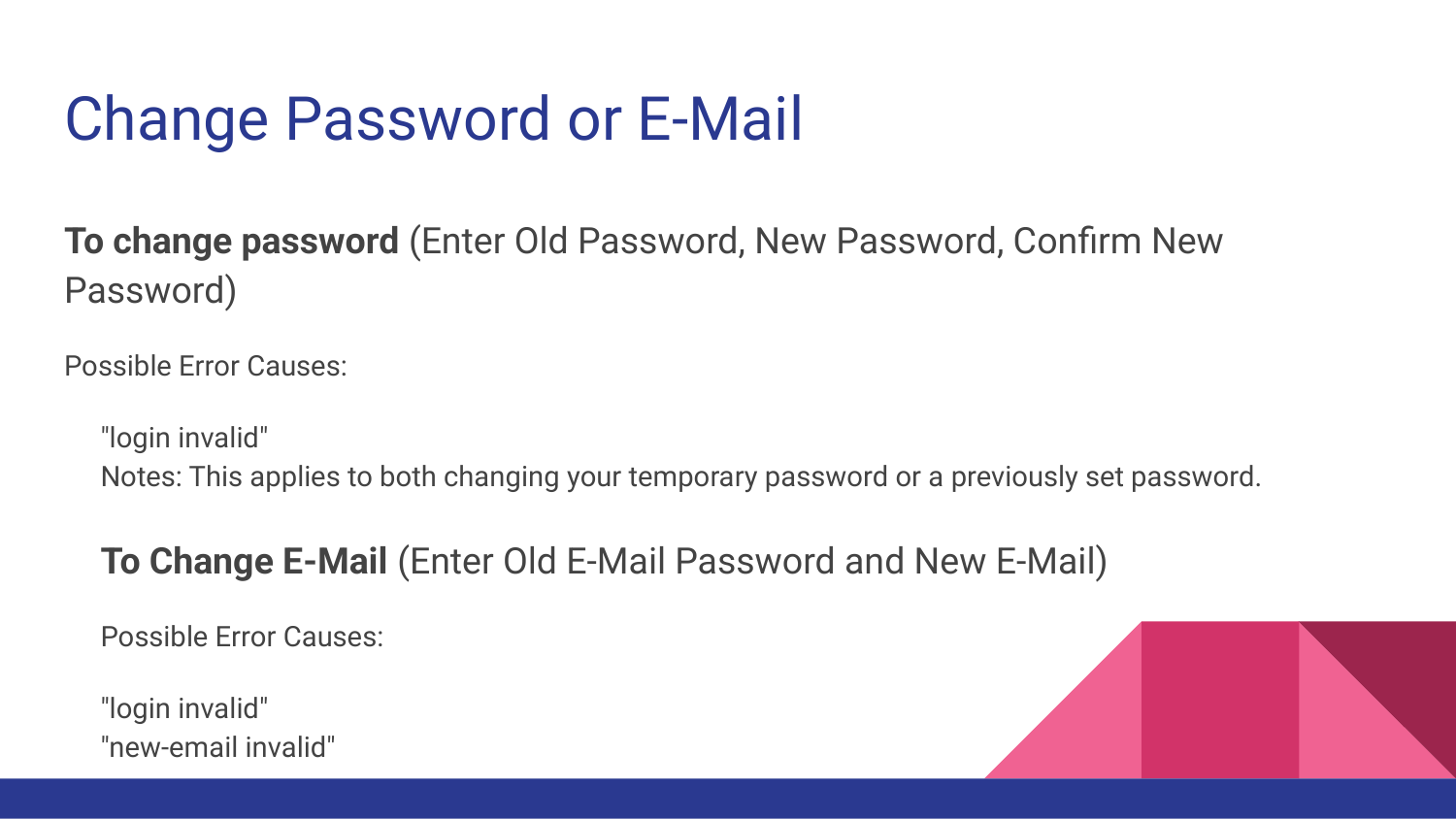

# Change Password or E-Mail
To change password (Enter Old Password, New Password, Confirm New Password)
Possible Error Causes:
"login invalid"
Notes: This applies to both changing your temporary password or a previously set password.

To Change E-Mail (Enter Old E-Mail Password and New E-Mail)
Possible Error Causes:
"login invalid"
"new-email invalid"